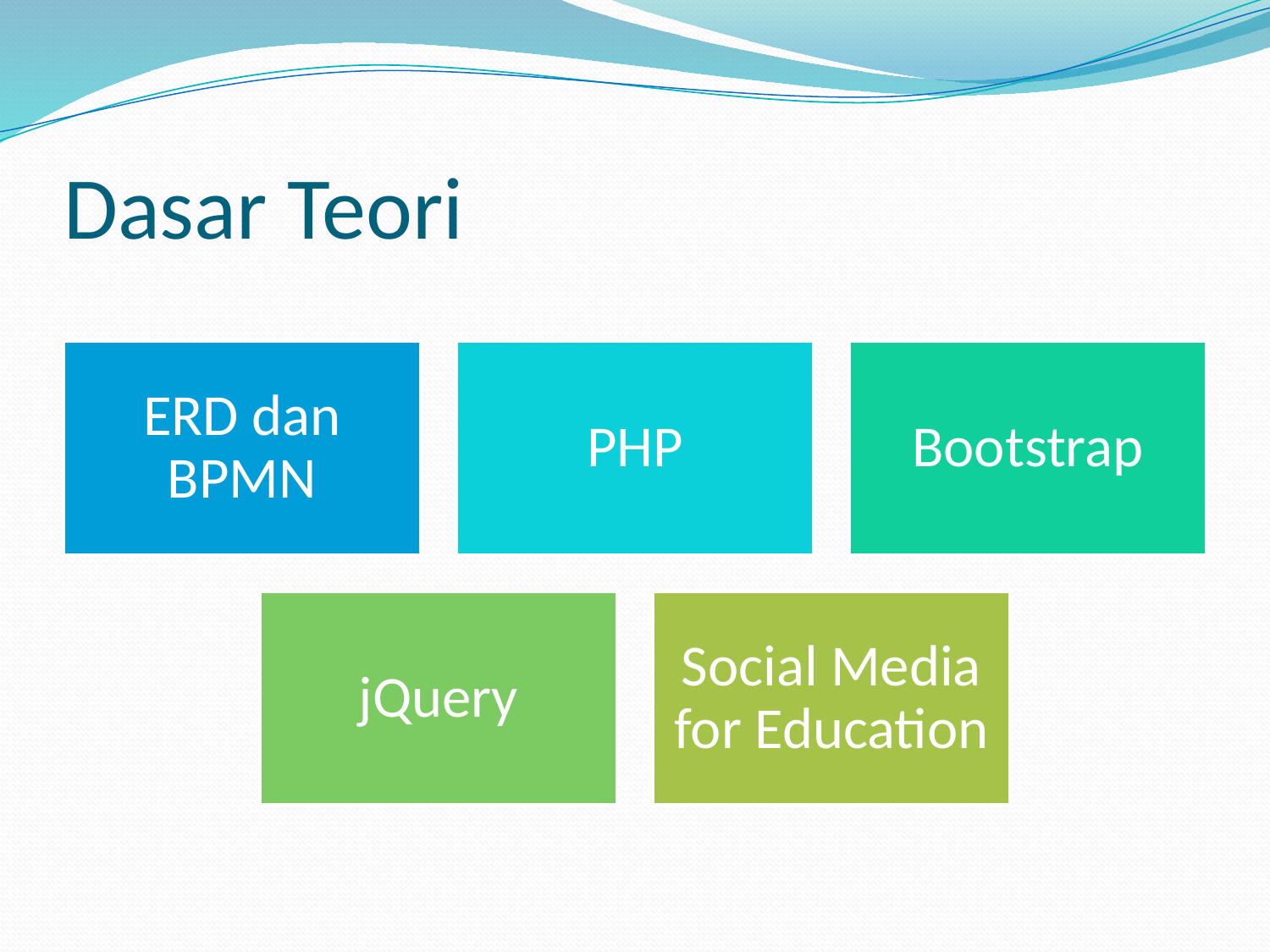

# Dasar Teori
ERD dan BPMN
PHP
Bootstrap
jQuery
Social Media for Education